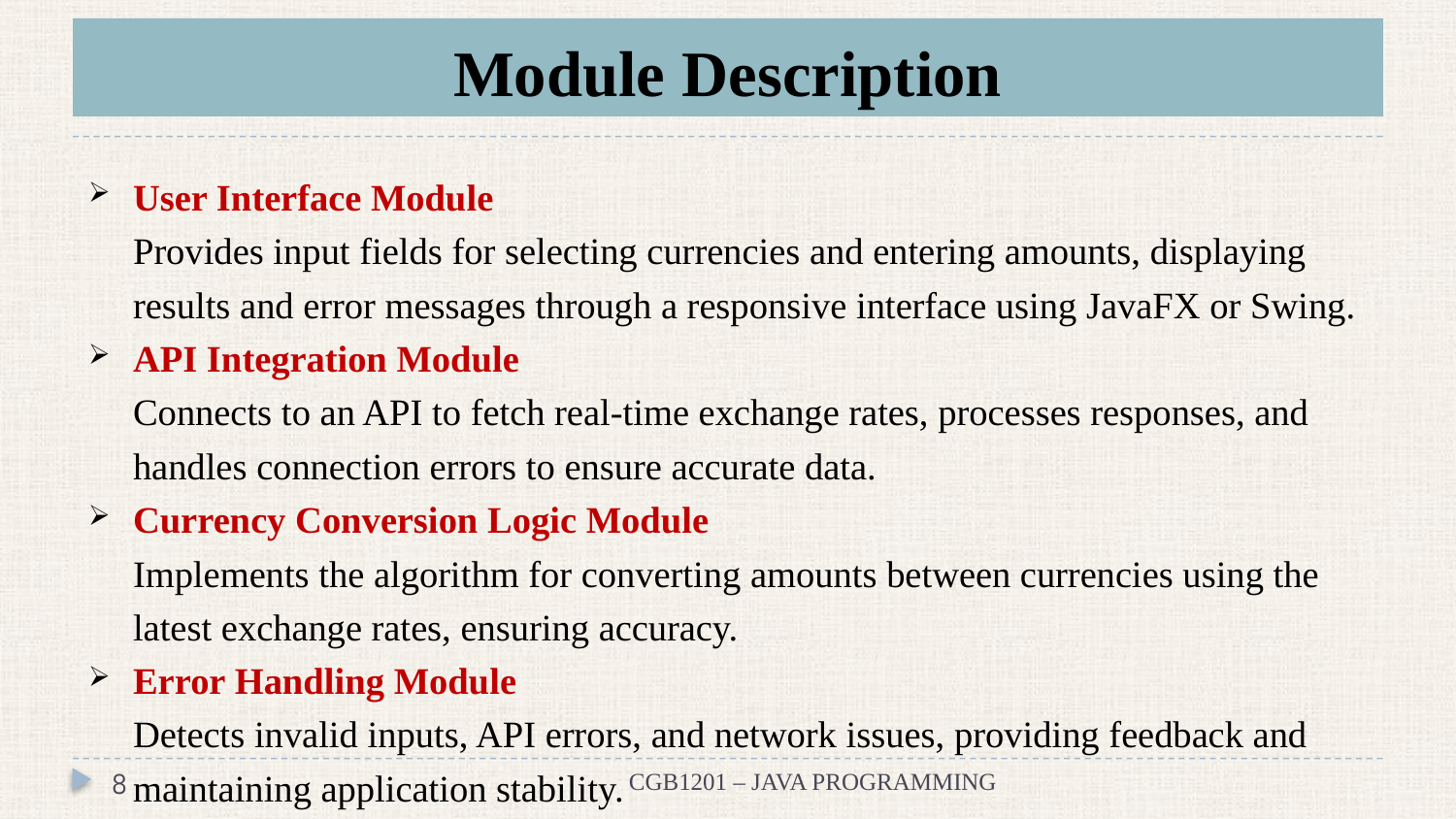

# Module Description
User Interface Module
Provides input fields for selecting currencies and entering amounts, displaying results and error messages through a responsive interface using JavaFX or Swing.
API Integration Module
Connects to an API to fetch real-time exchange rates, processes responses, and handles connection errors to ensure accurate data.
Currency Conversion Logic Module
Implements the algorithm for converting amounts between currencies using the latest exchange rates, ensuring accuracy.
Error Handling Module
Detects invalid inputs, API errors, and network issues, providing feedback and maintaining application stability.

8
CGB1201 – JAVA PROGRAMMING